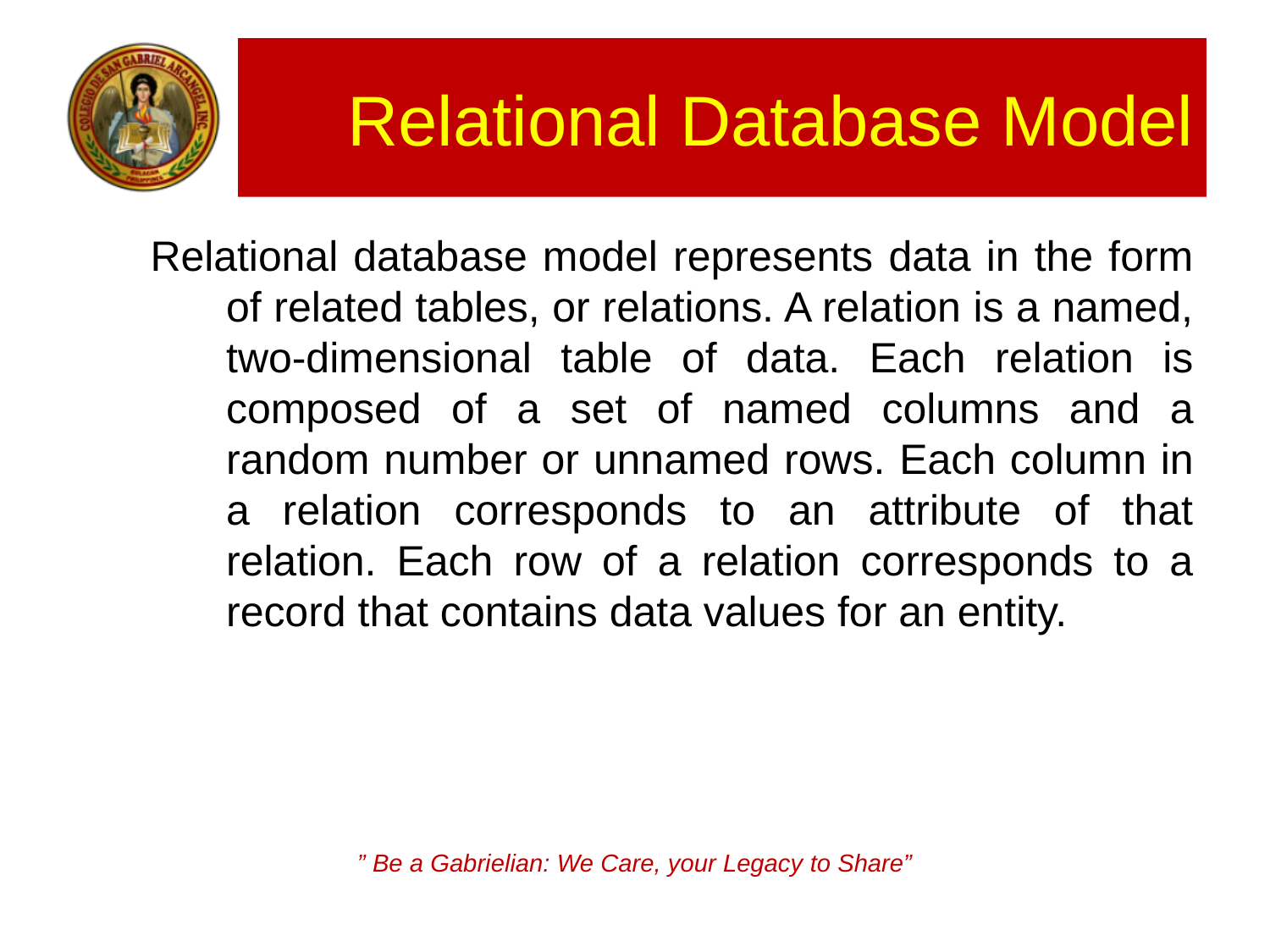

# Relational Database Model
Relational database model represents data in the form of related tables, or relations. A relation is a named, two-dimensional table of data. Each relation is composed of a set of named columns and a random number or unnamed rows. Each column in a relation corresponds to an attribute of that relation. Each row of a relation corresponds to a record that contains data values for an entity.